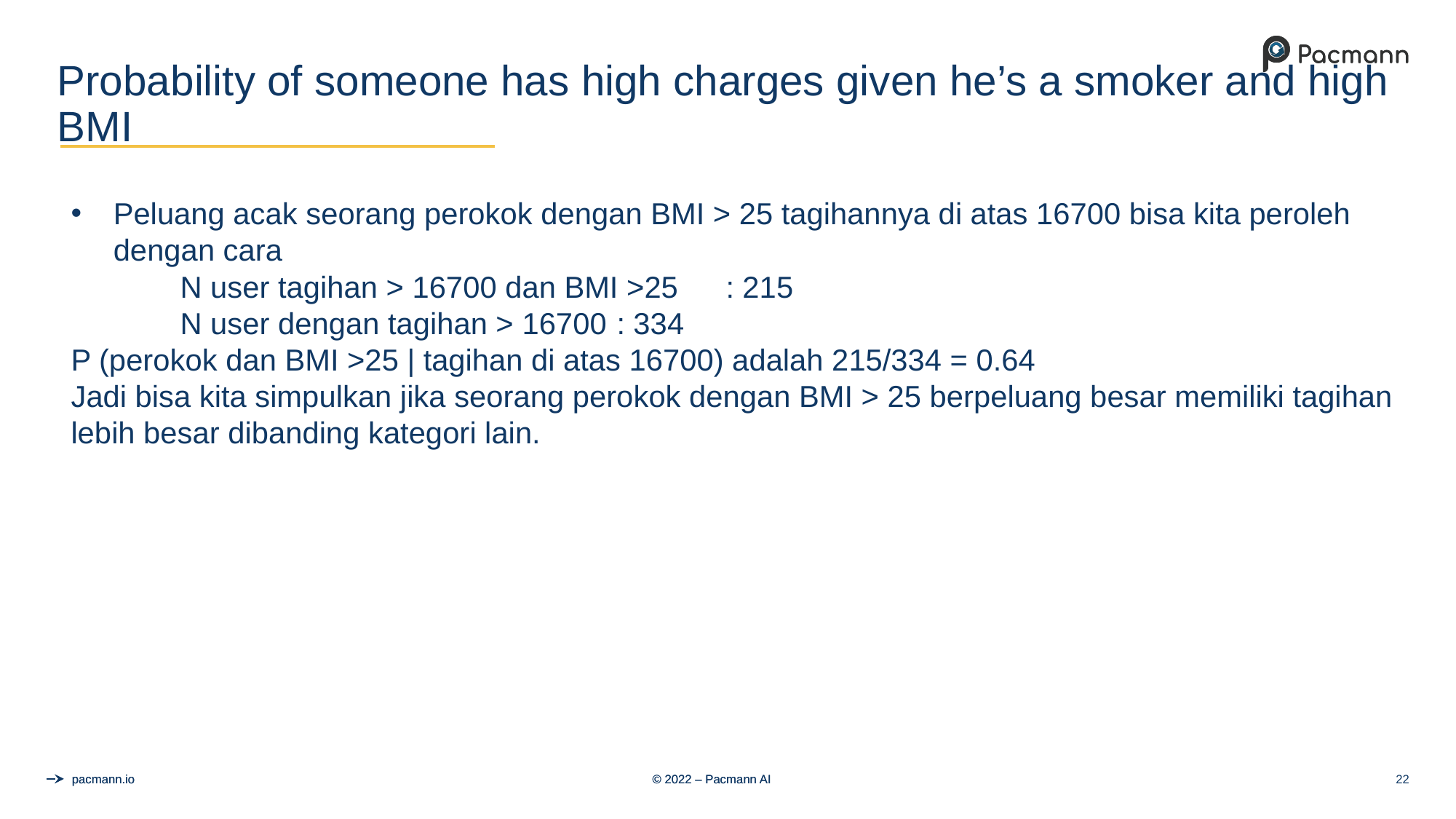

# Probability of someone has high charges given he’s a smoker and high BMI
Peluang acak seorang perokok dengan BMI > 25 tagihannya di atas 16700 bisa kita peroleh dengan cara
	N user tagihan > 16700 dan BMI >25	: 215
	N user dengan tagihan > 16700	: 334
P (perokok dan BMI >25 | tagihan di atas 16700) adalah 215/334 = 0.64
Jadi bisa kita simpulkan jika seorang perokok dengan BMI > 25 berpeluang besar memiliki tagihan lebih besar dibanding kategori lain.